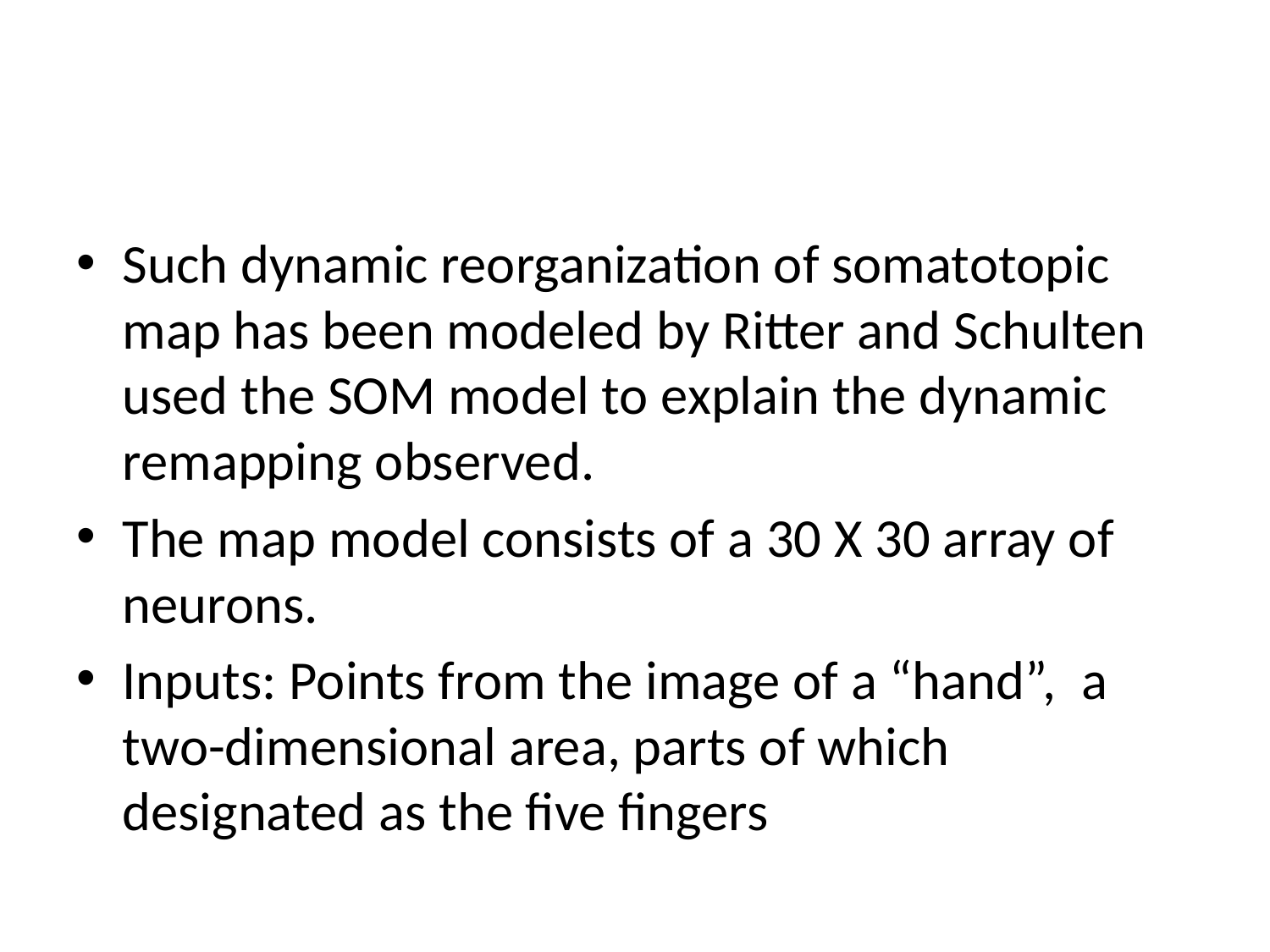

#
Such dynamic reorganization of somatotopic map has been modeled by Ritter and Schulten used the SOM model to explain the dynamic remapping observed.
The map model consists of a 30 X 30 array of neurons.
Inputs: Points from the image of a “hand”,  a two-dimensional area, parts of which designated as the five fingers